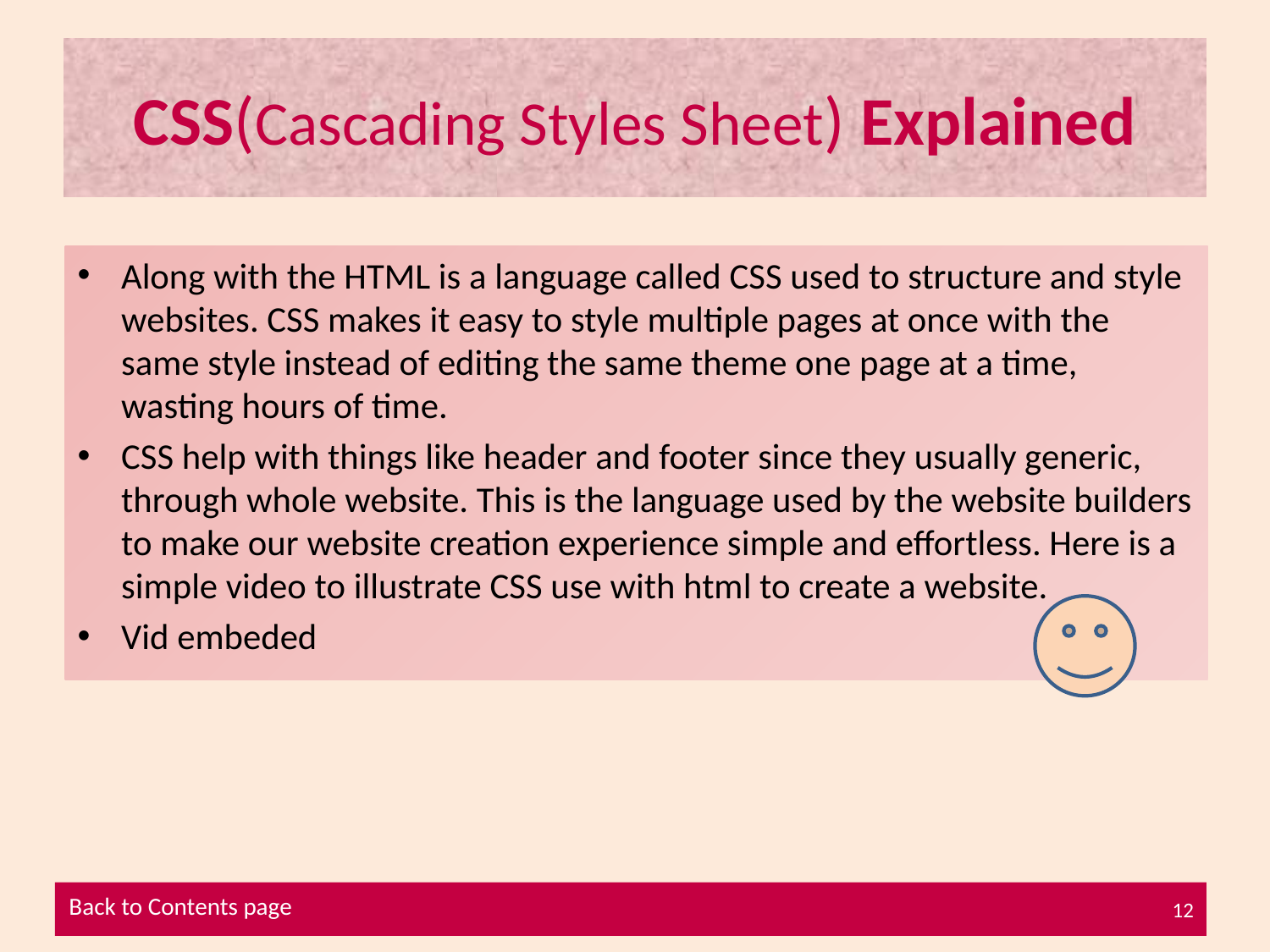

# CSS(Cascading Styles Sheet) Explained
Along with the HTML is a language called CSS used to structure and style  websites. CSS makes it easy to style multiple pages at once with the same style instead of editing the same theme one page at a time, wasting hours of time.
CSS help with things like header and footer since they usually generic, through whole website. This is the language used by the website builders to make our website creation experience simple and effortless. Here is a simple video to illustrate CSS use with html to create a website.
Vid embeded

12
Back to Contents page